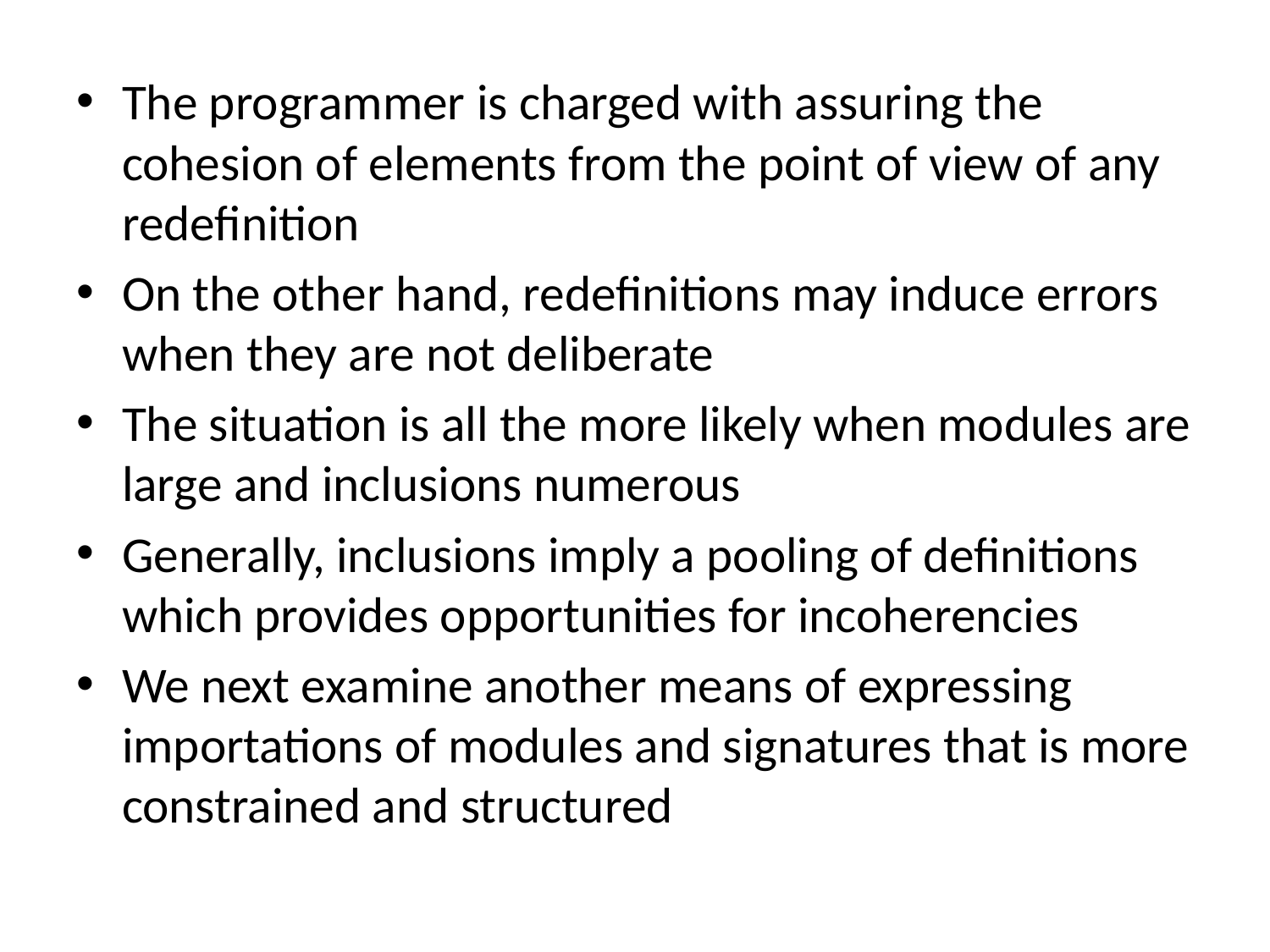

The programmer is charged with assuring the cohesion of elements from the point of view of any redefinition
On the other hand, redefinitions may induce errors when they are not deliberate
The situation is all the more likely when modules are large and inclusions numerous
Generally, inclusions imply a pooling of definitions which provides opportunities for incoherencies
We next examine another means of expressing importations of modules and signatures that is more constrained and structured